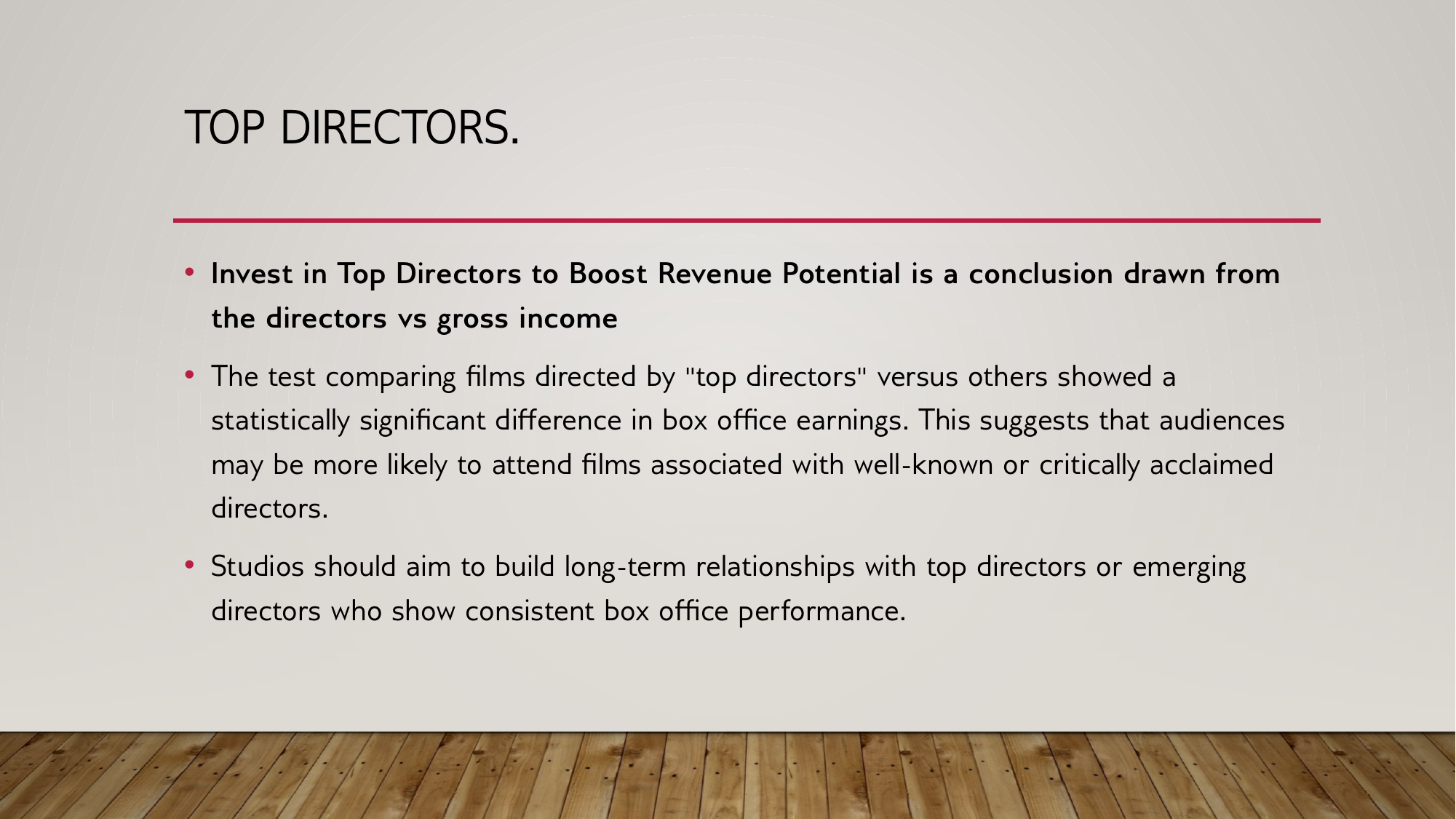

# TOP DIRECTORS.
Invest in Top Directors to Boost Revenue Potential is a conclusion drawn from the directors vs gross income
The test comparing films directed by "top directors" versus others showed a statistically significant difference in box office earnings. This suggests that audiences may be more likely to attend films associated with well-known or critically acclaimed directors.
Studios should aim to build long-term relationships with top directors or emerging directors who show consistent box office performance.